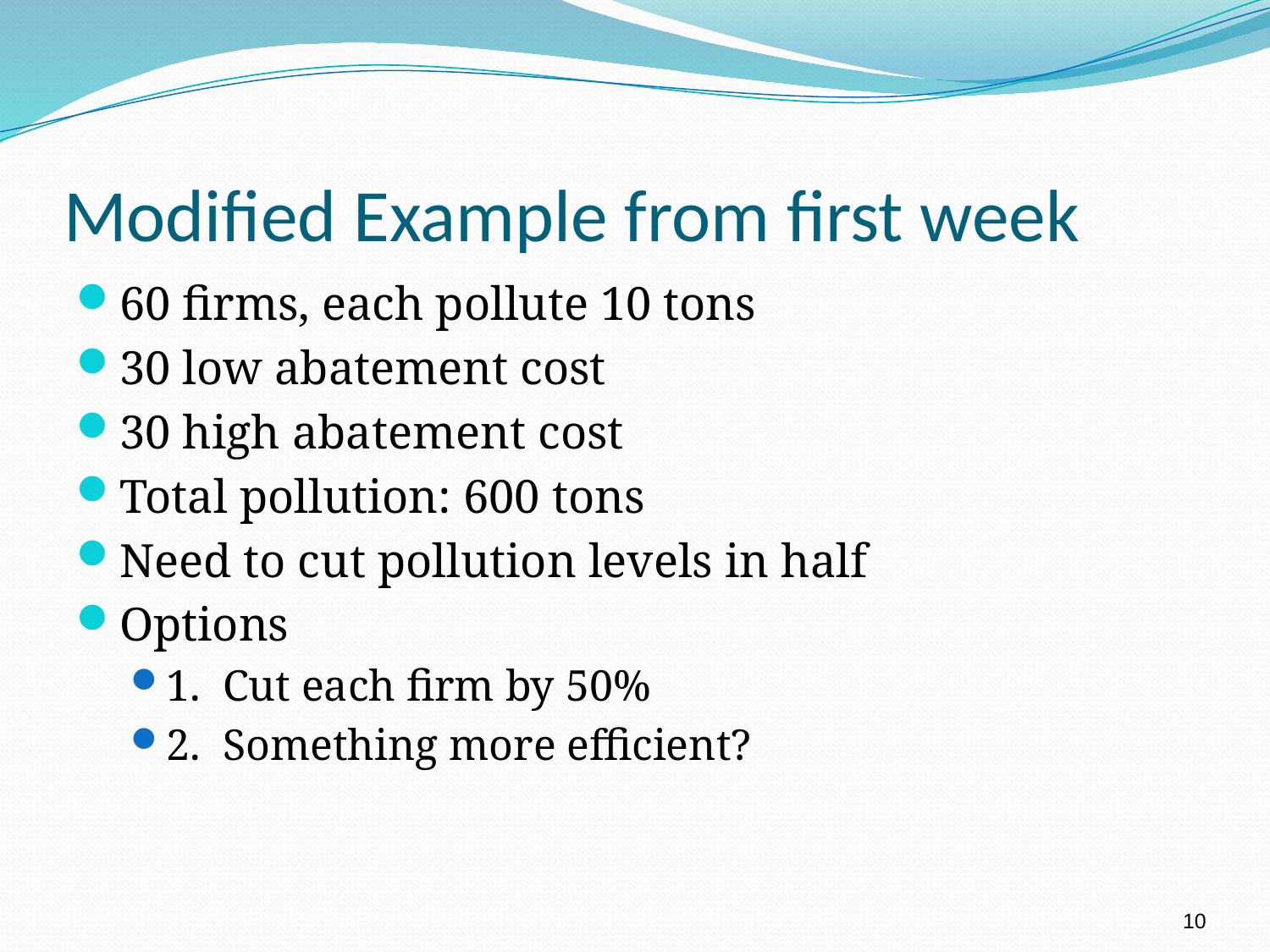

# Modified Example from first week
60 firms, each pollute 10 tons
30 low abatement cost
30 high abatement cost
Total pollution: 600 tons
Need to cut pollution levels in half
Options
1.  Cut each firm by 50%
2.  Something more efficient?
10